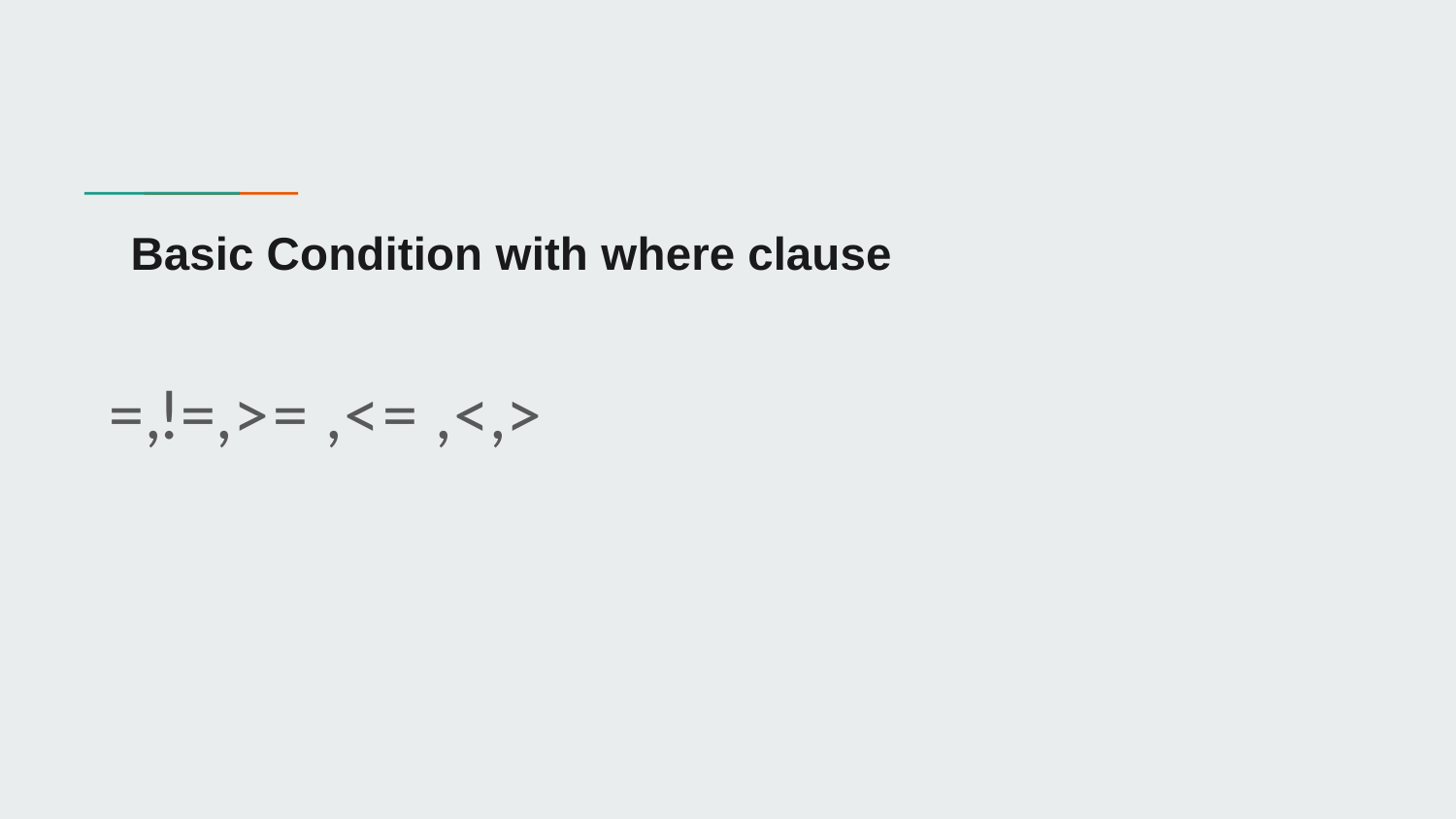

# Basic Condition with where clause

=,!=,>= ,<= ,<,>